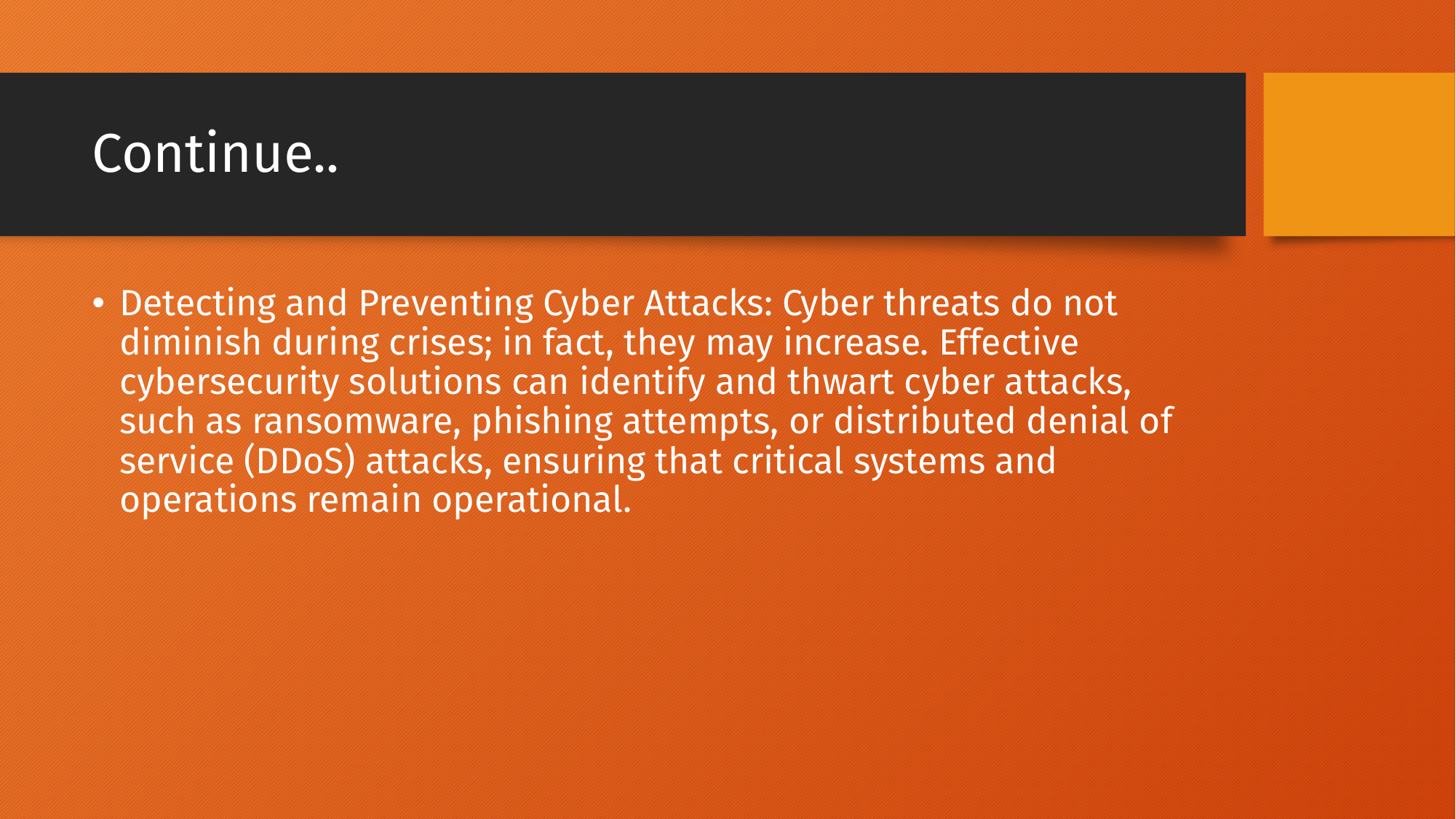

# Continue..
Detecting and Preventing Cyber Attacks: Cyber threats do not diminish during crises; in fact, they may increase. Effective cybersecurity solutions can identify and thwart cyber attacks, such as ransomware, phishing attempts, or distributed denial of service (DDoS) attacks, ensuring that critical systems and operations remain operational.